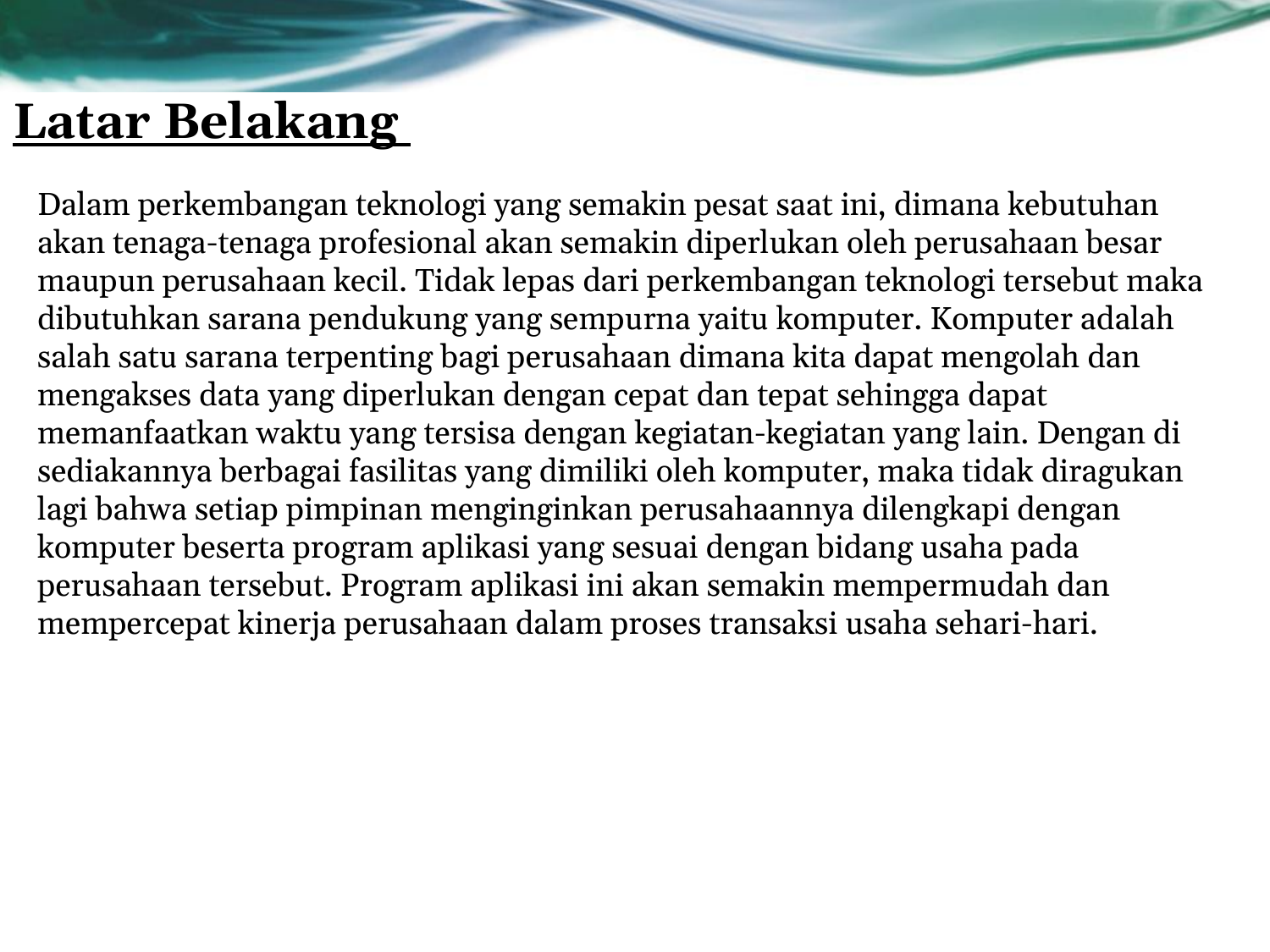

Latar Belakang
Dalam perkembangan teknologi yang semakin pesat saat ini, dimana kebutuhan akan tenaga-tenaga profesional akan semakin diperlukan oleh perusahaan besar maupun perusahaan kecil. Tidak lepas dari perkembangan teknologi tersebut maka dibutuhkan sarana pendukung yang sempurna yaitu komputer. Komputer adalah salah satu sarana terpenting bagi perusahaan dimana kita dapat mengolah dan mengakses data yang diperlukan dengan cepat dan tepat sehingga dapat memanfaatkan waktu yang tersisa dengan kegiatan-kegiatan yang lain. Dengan di sediakannya berbagai fasilitas yang dimiliki oleh komputer, maka tidak diragukan lagi bahwa setiap pimpinan menginginkan perusahaannya dilengkapi dengan komputer beserta program aplikasi yang sesuai dengan bidang usaha pada perusahaan tersebut. Program aplikasi ini akan semakin mempermudah dan mempercepat kinerja perusahaan dalam proses transaksi usaha sehari-hari.